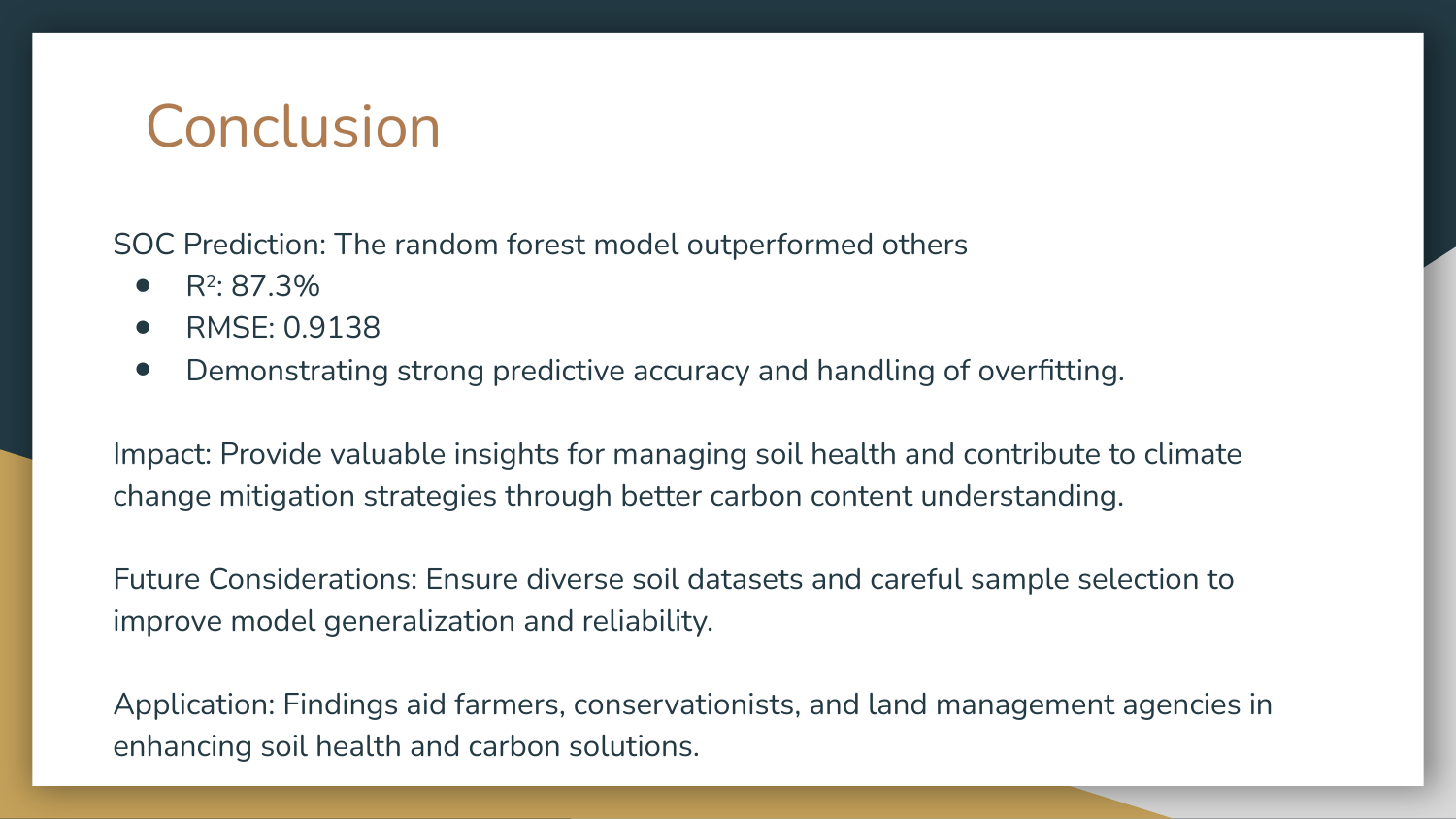

# Conclusion
SOC Prediction: The random forest model outperformed others
R2: 87.3%
RMSE: 0.9138
Demonstrating strong predictive accuracy and handling of overfitting.

Impact: Provide valuable insights for managing soil health and contribute to climate change mitigation strategies through better carbon content understanding.

Future Considerations: Ensure diverse soil datasets and careful sample selection to improve model generalization and reliability.

Application: Findings aid farmers, conservationists, and land management agencies in enhancing soil health and carbon solutions.